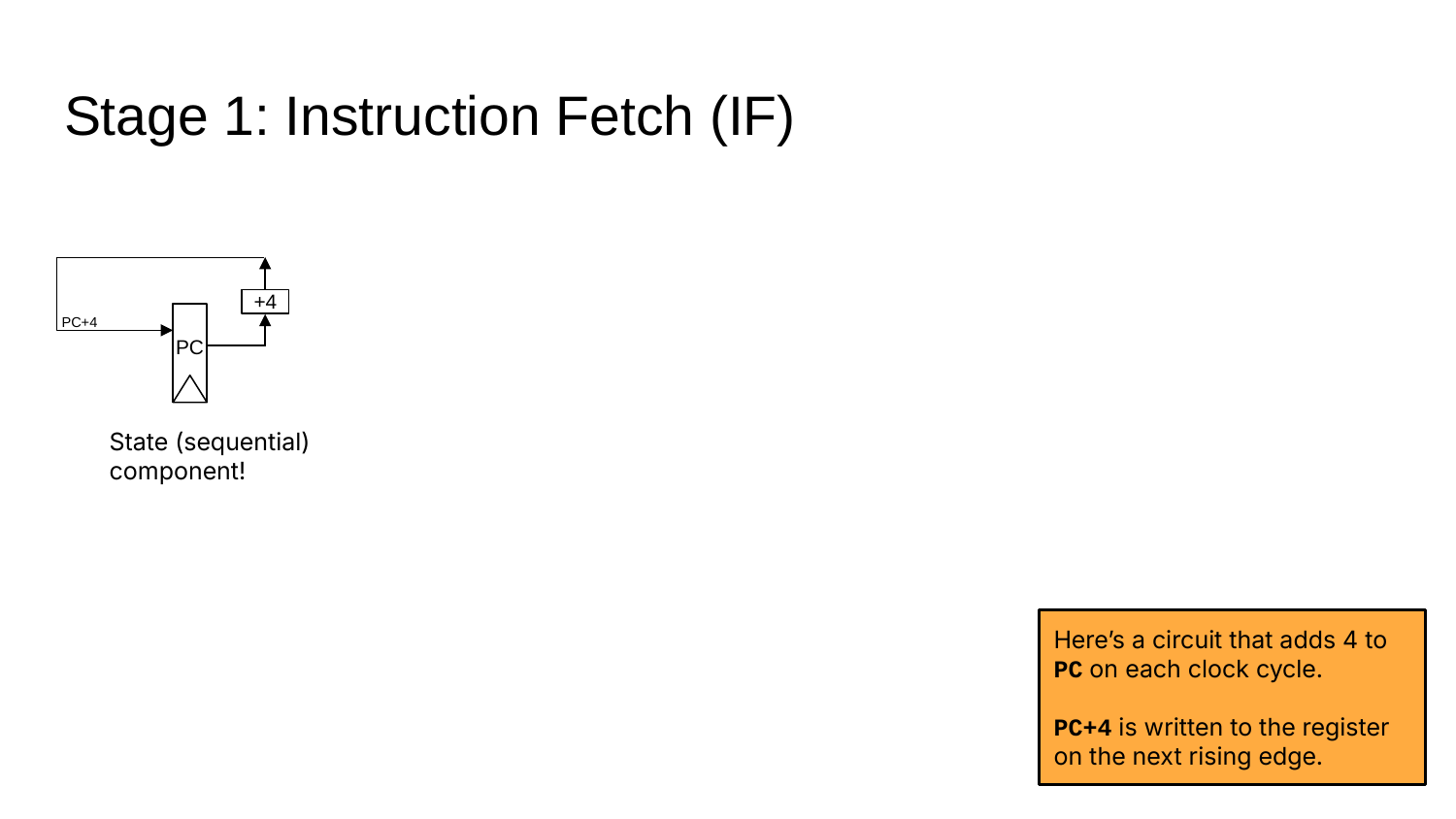

# Stage 1: Instruction Fetch (IF)

+4

PC

PC+4
State (sequential) component!
Here’s a circuit that adds 4 to PC on each clock cycle.

PC+4 is written to the register on the next rising edge.